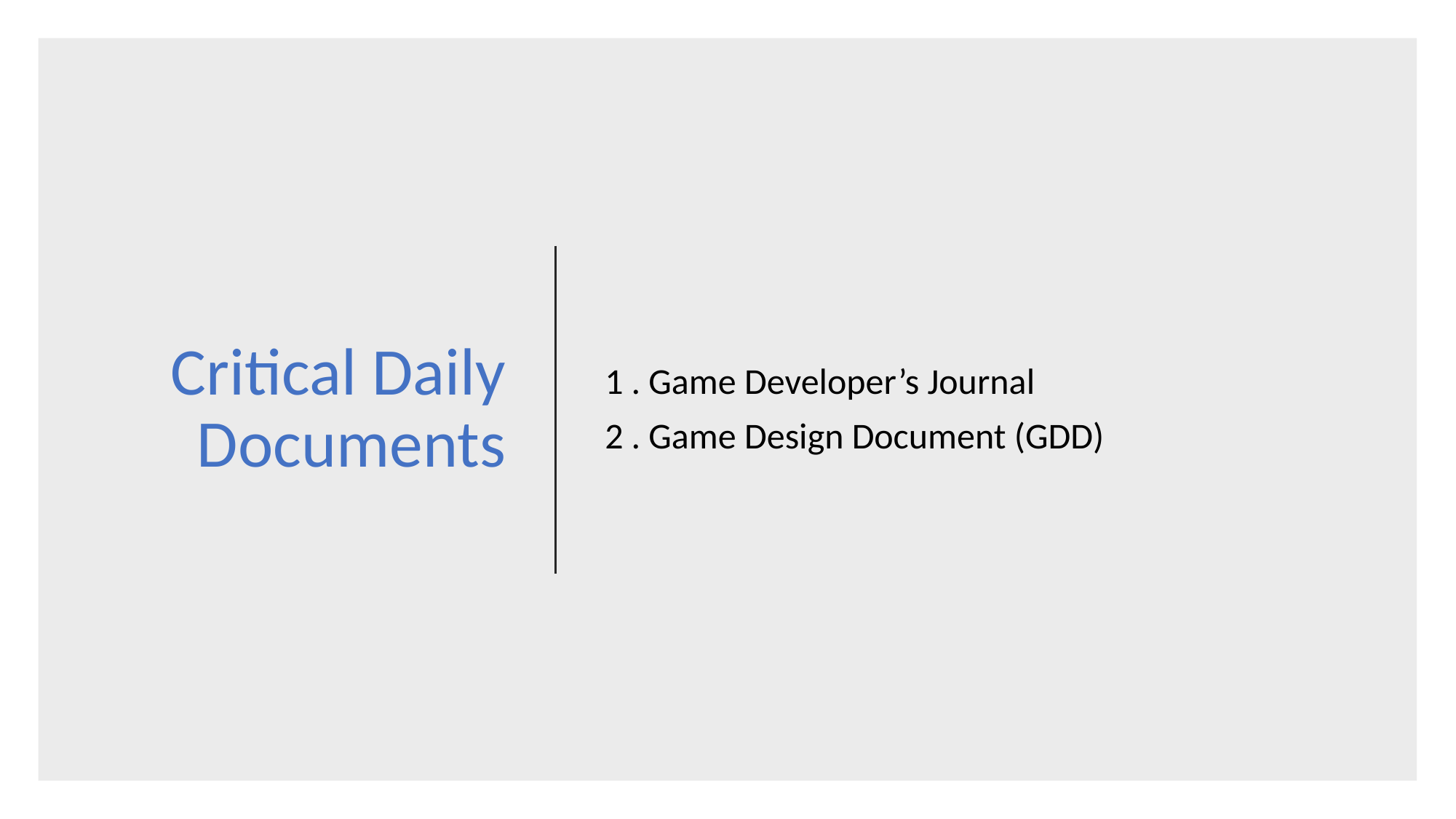

# Critical Daily Documents
1 . Game Developer’s Journal
2 . Game Design Document (GDD)